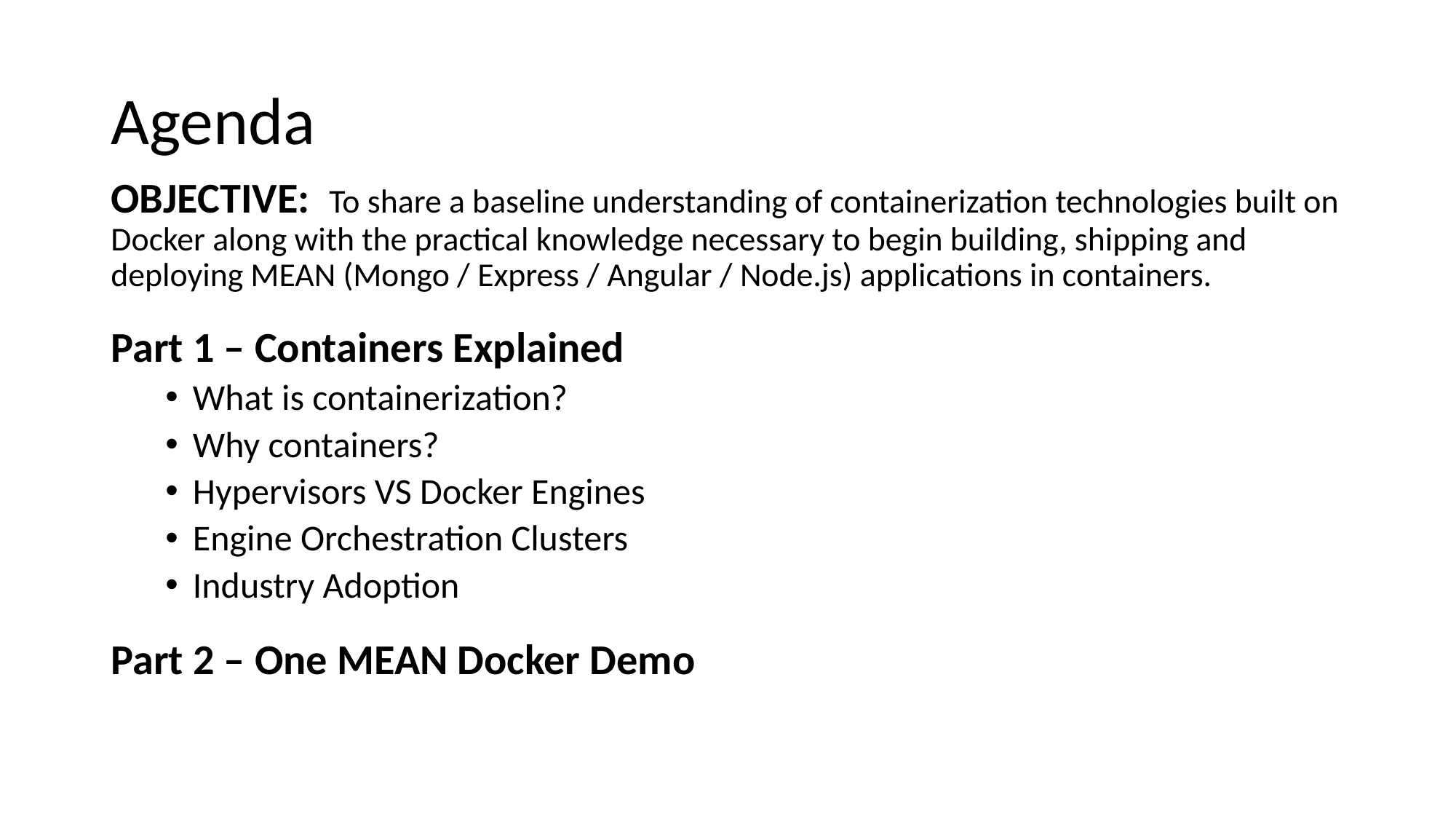

# Agenda
OBJECTIVE:  To share a baseline understanding of containerization technologies built on Docker along with the practical knowledge necessary to begin building, shipping and deploying MEAN (Mongo / Express / Angular / Node.js) applications in containers.

Part 1 – Containers Explained
What is containerization?
Why containers?
Hypervisors VS Docker Engines
Engine Orchestration Clusters
Industry Adoption

Part 2 – One MEAN Docker Demo